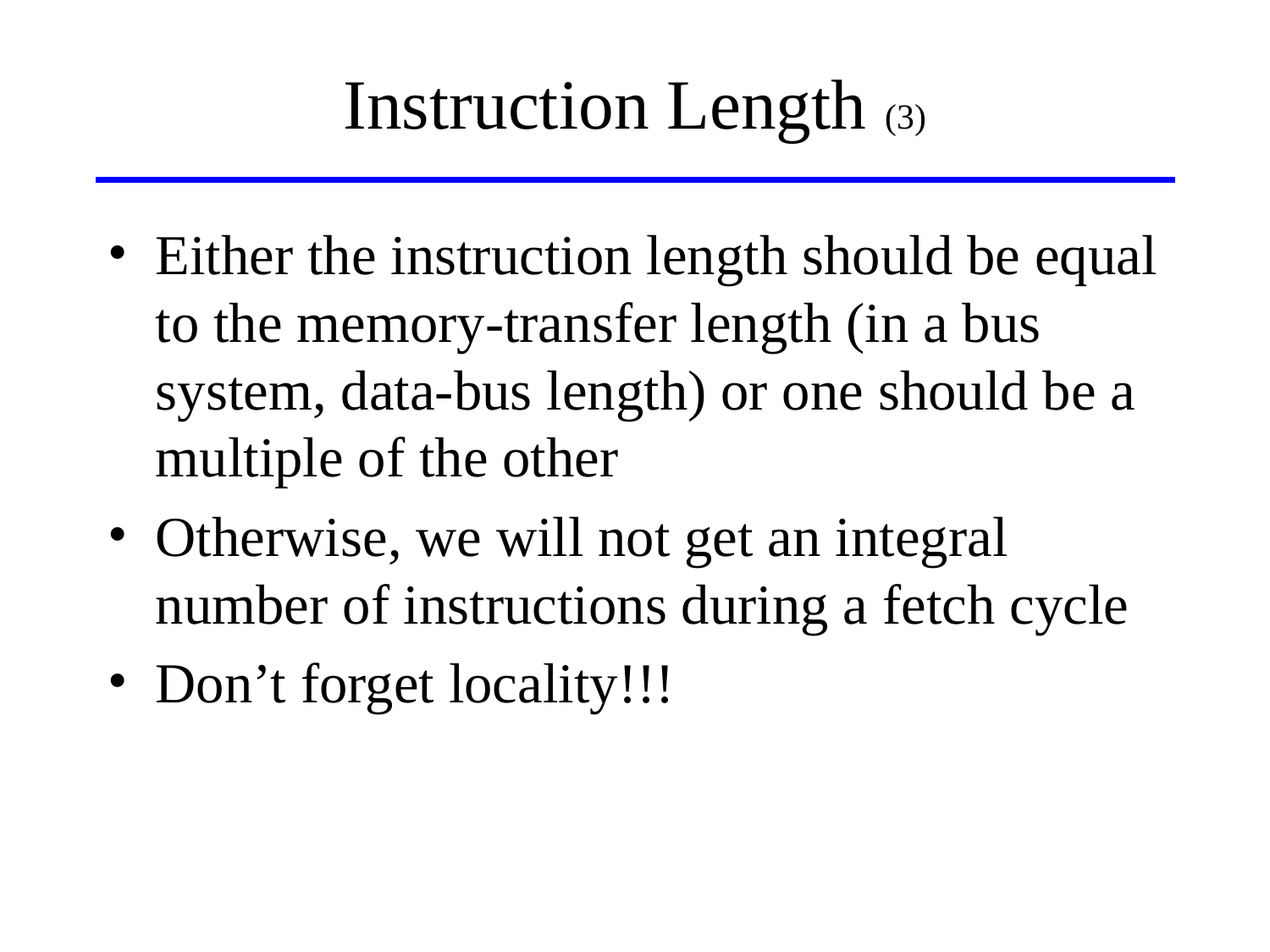

# Instruction Length (3)
Either the instruction length should be equal to the memory-transfer length (in a bus system, data-bus length) or one should be a multiple of the other
Otherwise, we will not get an integral number of instructions during a fetch cycle
Don’t forget locality!!!